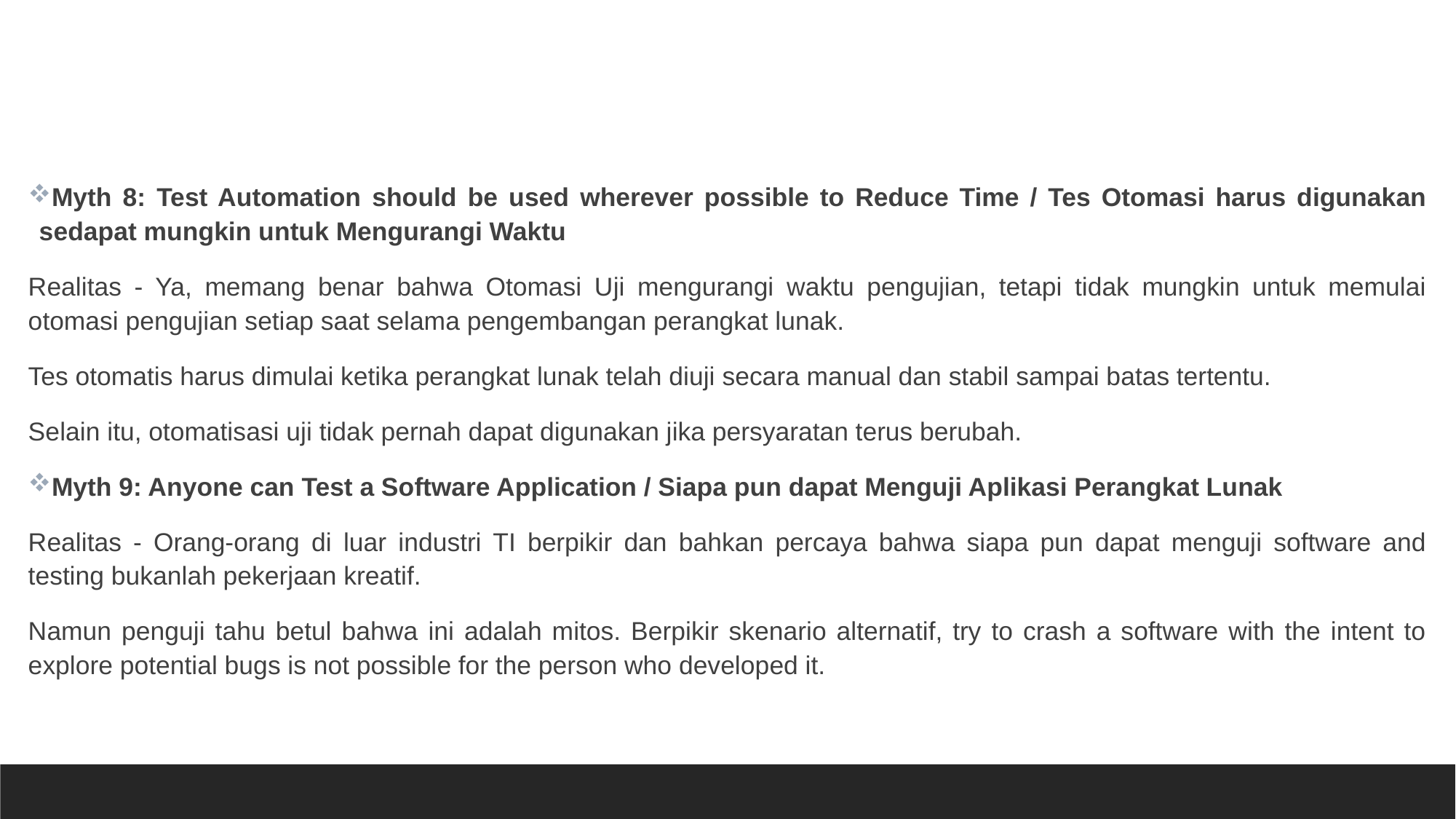

Myth 8: Test Automation should be used wherever possible to Reduce Time / Tes Otomasi harus digunakan sedapat mungkin untuk Mengurangi Waktu
Realitas - Ya, memang benar bahwa Otomasi Uji mengurangi waktu pengujian, tetapi tidak mungkin untuk memulai otomasi pengujian setiap saat selama pengembangan perangkat lunak.
Tes otomatis harus dimulai ketika perangkat lunak telah diuji secara manual dan stabil sampai batas tertentu.
Selain itu, otomatisasi uji tidak pernah dapat digunakan jika persyaratan terus berubah.
Myth 9: Anyone can Test a Software Application / Siapa pun dapat Menguji Aplikasi Perangkat Lunak
Realitas - Orang-orang di luar industri TI berpikir dan bahkan percaya bahwa siapa pun dapat menguji software and testing bukanlah pekerjaan kreatif.
Namun penguji tahu betul bahwa ini adalah mitos. Berpikir skenario alternatif, try to crash a software with the intent to explore potential bugs is not possible for the person who developed it.